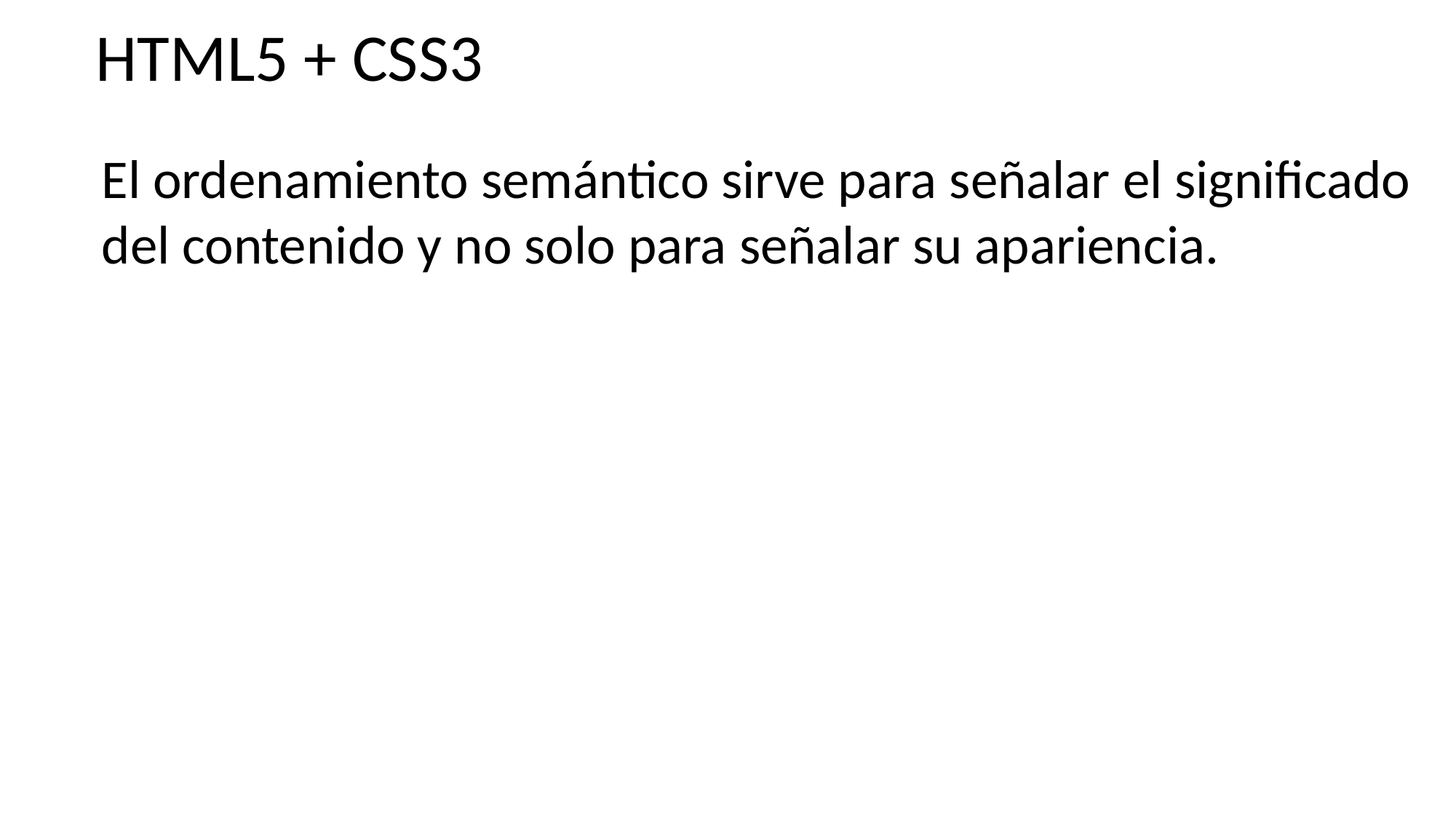

HTML5 + CSS3
El ordenamiento semántico sirve para señalar el significado
del contenido y no solo para señalar su apariencia.